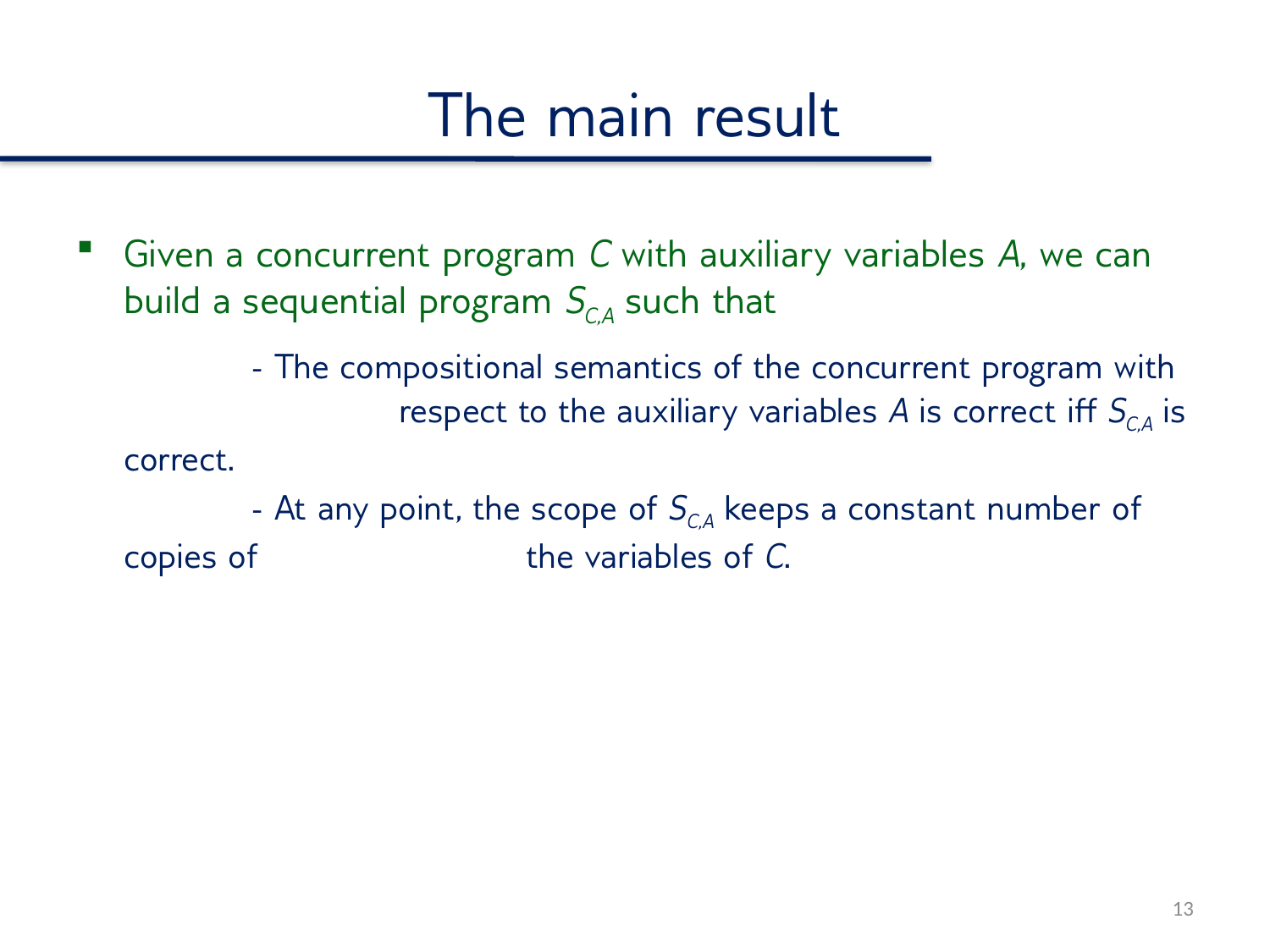

# The main result
Given a concurrent program C with auxiliary variables A, we can build a sequential program SC,A such that
		- The compositional semantics of the concurrent program with 		  respect to the auxiliary variables A is correct iff SC,A is correct.
		- At any point, the scope of SC,A keeps a constant number of copies of 	  	  the variables of C.

13